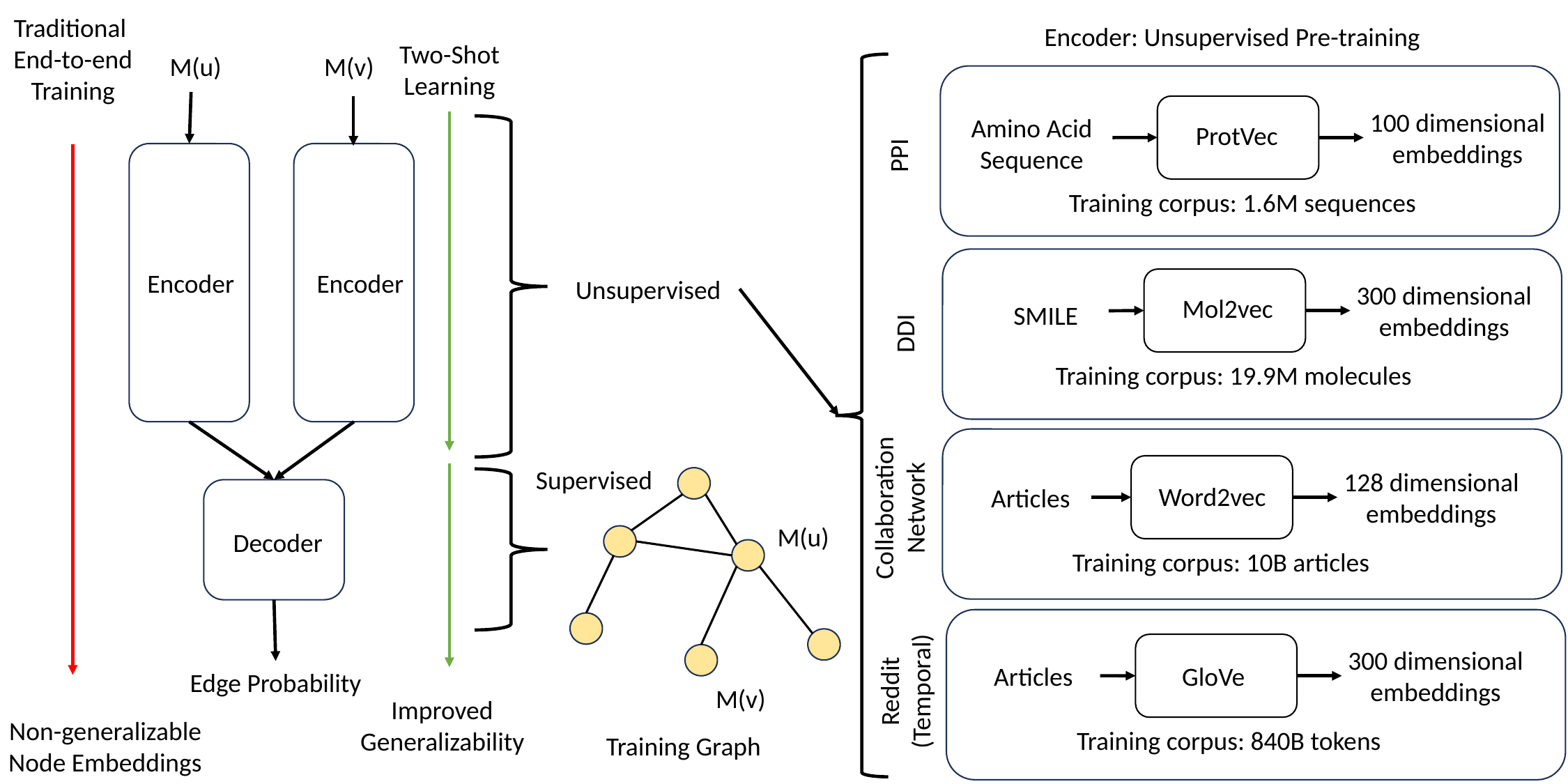

Traditional
End-to-end Training
Encoder: Unsupervised Pre-training
Two-Shot Learning
M(v)
M(u)

PPI

100 dimensional embeddings
Amino Acid Sequence
ProtVec

Training corpus: 1.6M sequences

Encoder
Encoder
Unsupervised

300 dimensional embeddings
Mol2vec
SMILE
DDI
Training corpus: 19.9M molecules

Collaboration Network

Supervised
128 dimensional embeddings

Word2vec
Articles

M(u)
Decoder

Training corpus: 10B articles

300 dimensional embeddings

Reddit (Temporal)
Articles
GloVe
Edge Probability
M(v)
Improved Generalizability
Non-generalizable Node Embeddings
Training corpus: 840B tokens
Training Graph